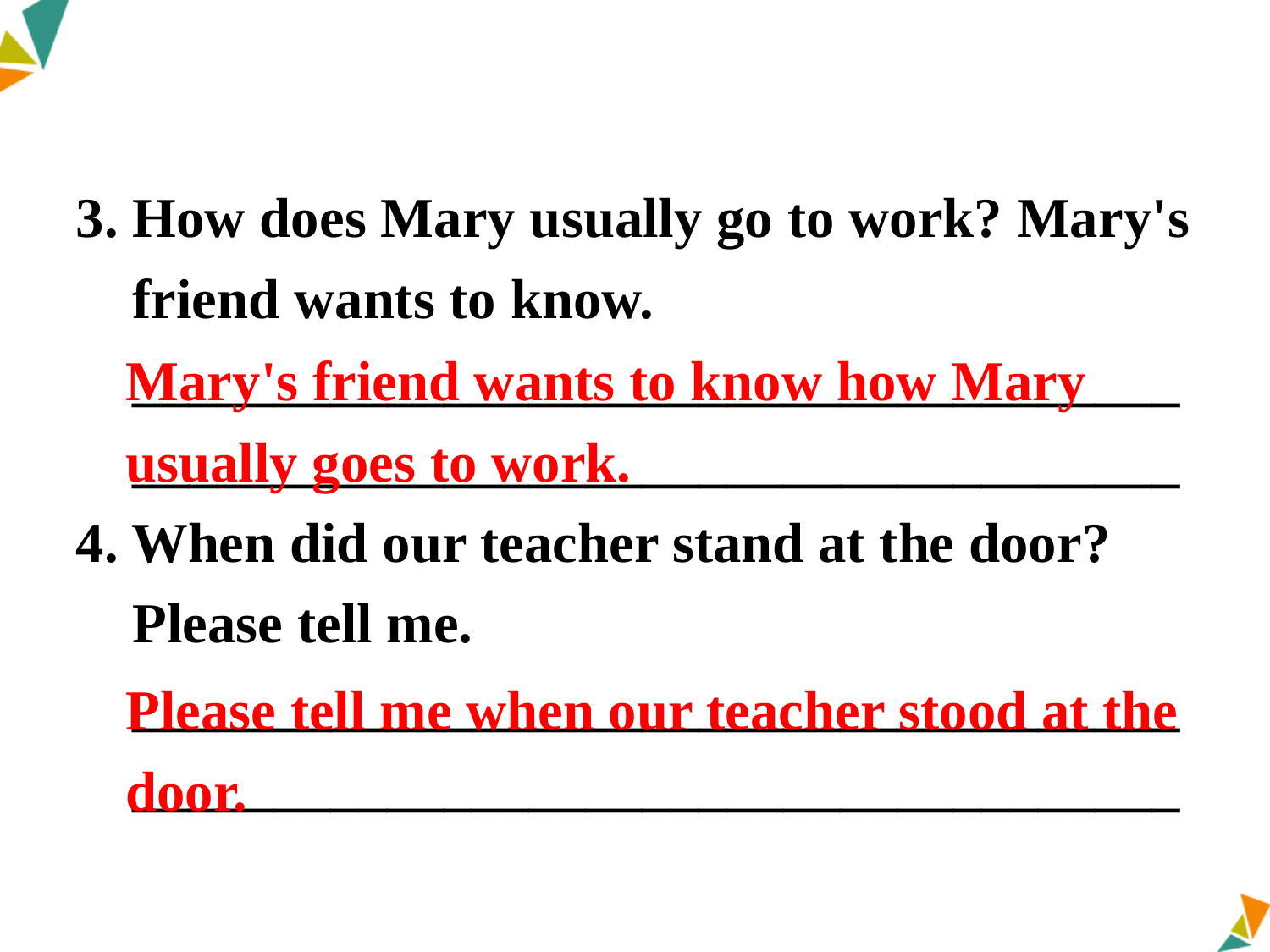

3. How does Mary usually go to work? Mary's
    friend wants to know.
    _____________________________________
    _____________________________________
4. When did our teacher stand at the door?
    Please tell me.
    _____________________________________
    _____________________________________
Mary's friend wants to know how Mary usually goes to work.
Please tell me when our teacher stood at the door.